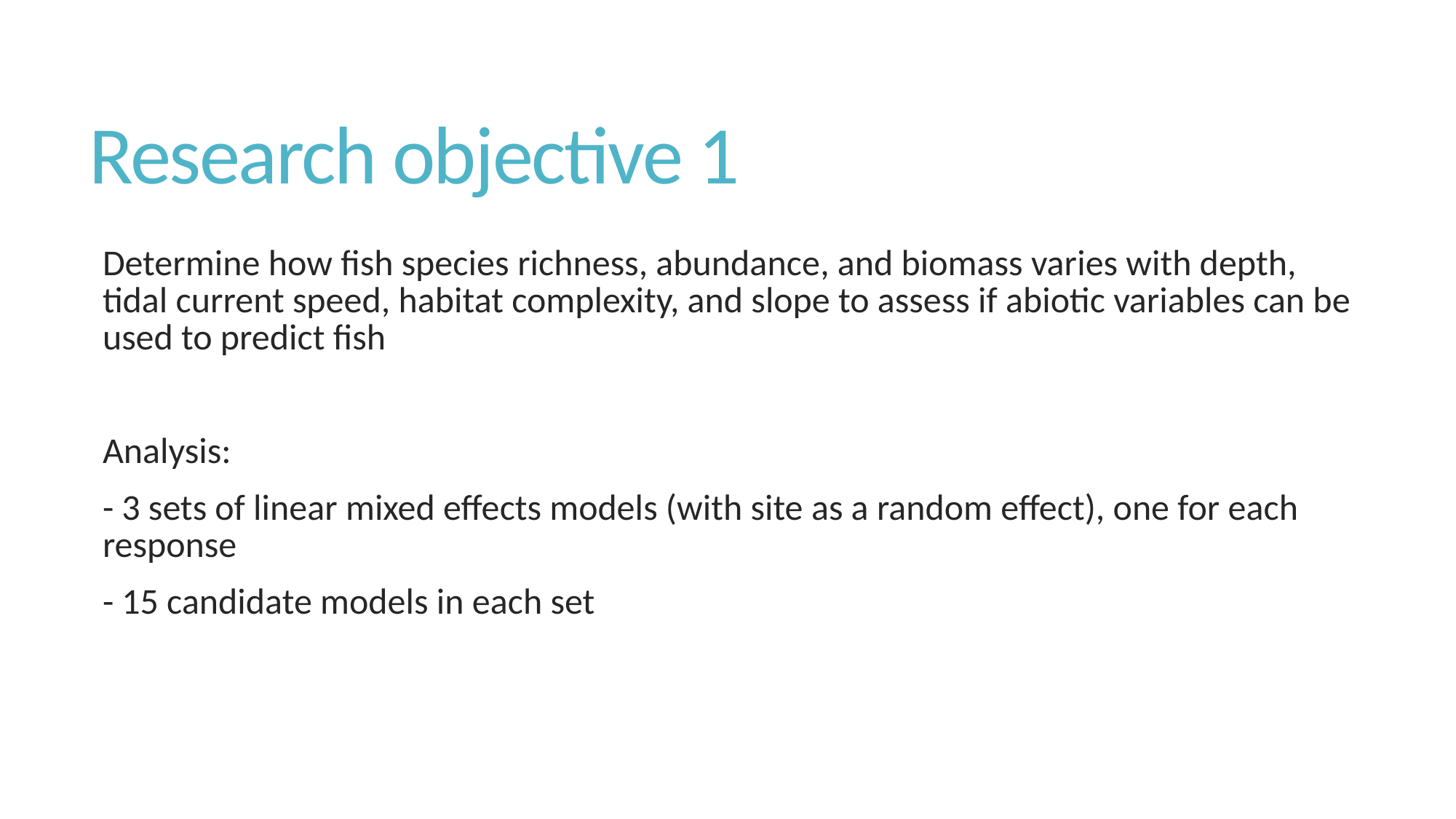

# Research objective 1
Determine how fish species richness, abundance, and biomass varies with depth, tidal current speed, habitat complexity, and slope to assess if abiotic variables can be used to predict fish

Analysis:
- 3 sets of linear mixed effects models (with site as a random effect), one for each response
- 15 candidate models in each set